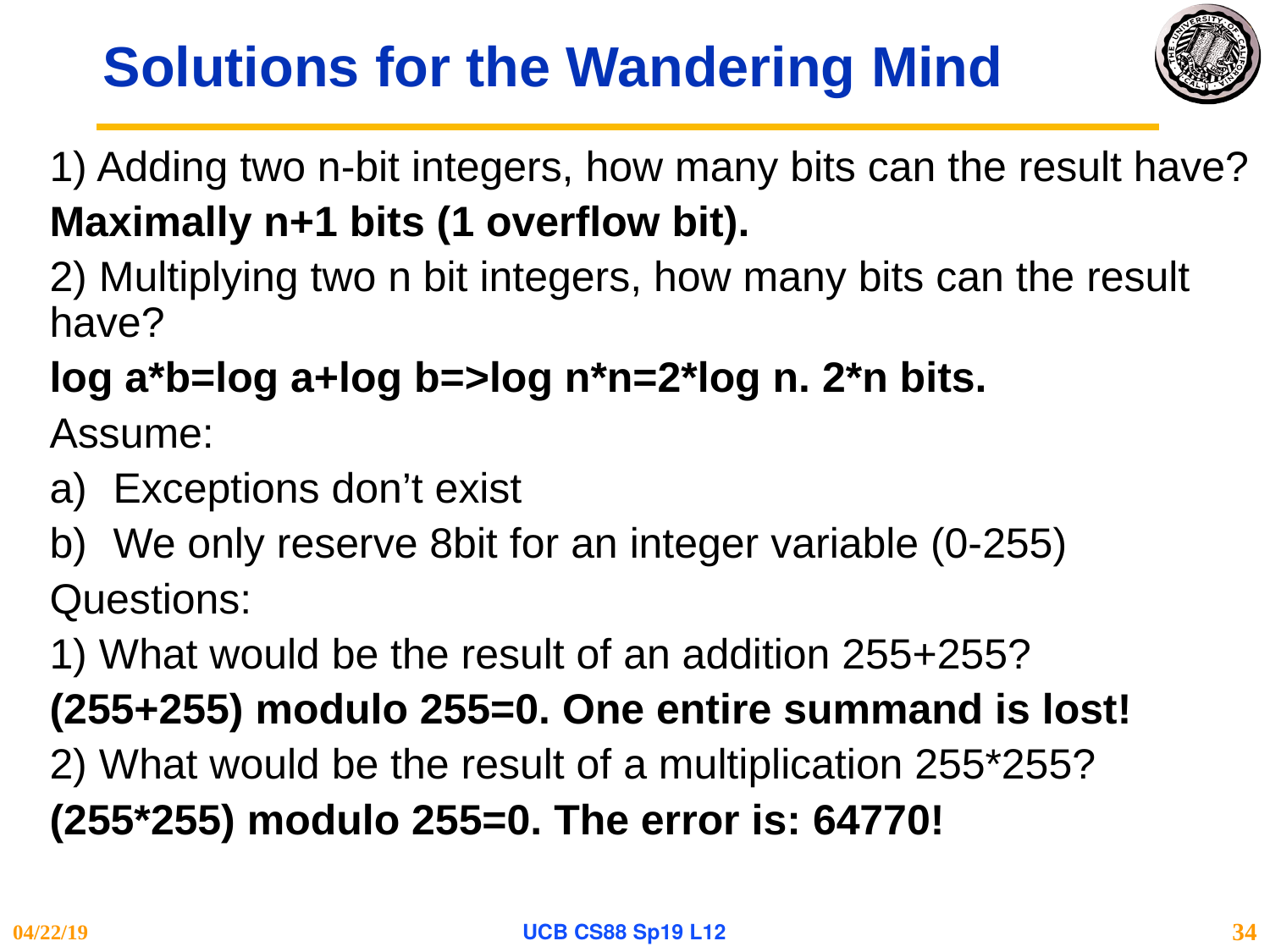

# Solutions for the Wandering Mind
1) Adding two n-bit integers, how many bits can the result have?
Maximally n+1 bits (1 overflow bit).
2) Multiplying two n bit integers, how many bits can the result have?
log a*b=log a+log b=>log n*n=2*log n. 2*n bits.
Assume:
Exceptions don’t exist
We only reserve 8bit for an integer variable (0-255)
Questions:
1) What would be the result of an addition 255+255?
(255+255) modulo 255=0. One entire summand is lost!
2) What would be the result of a multiplication 255*255?
(255*255) modulo 255=0. The error is: 64770!
04/22/19
UCB CS88 Sp19 L12
34